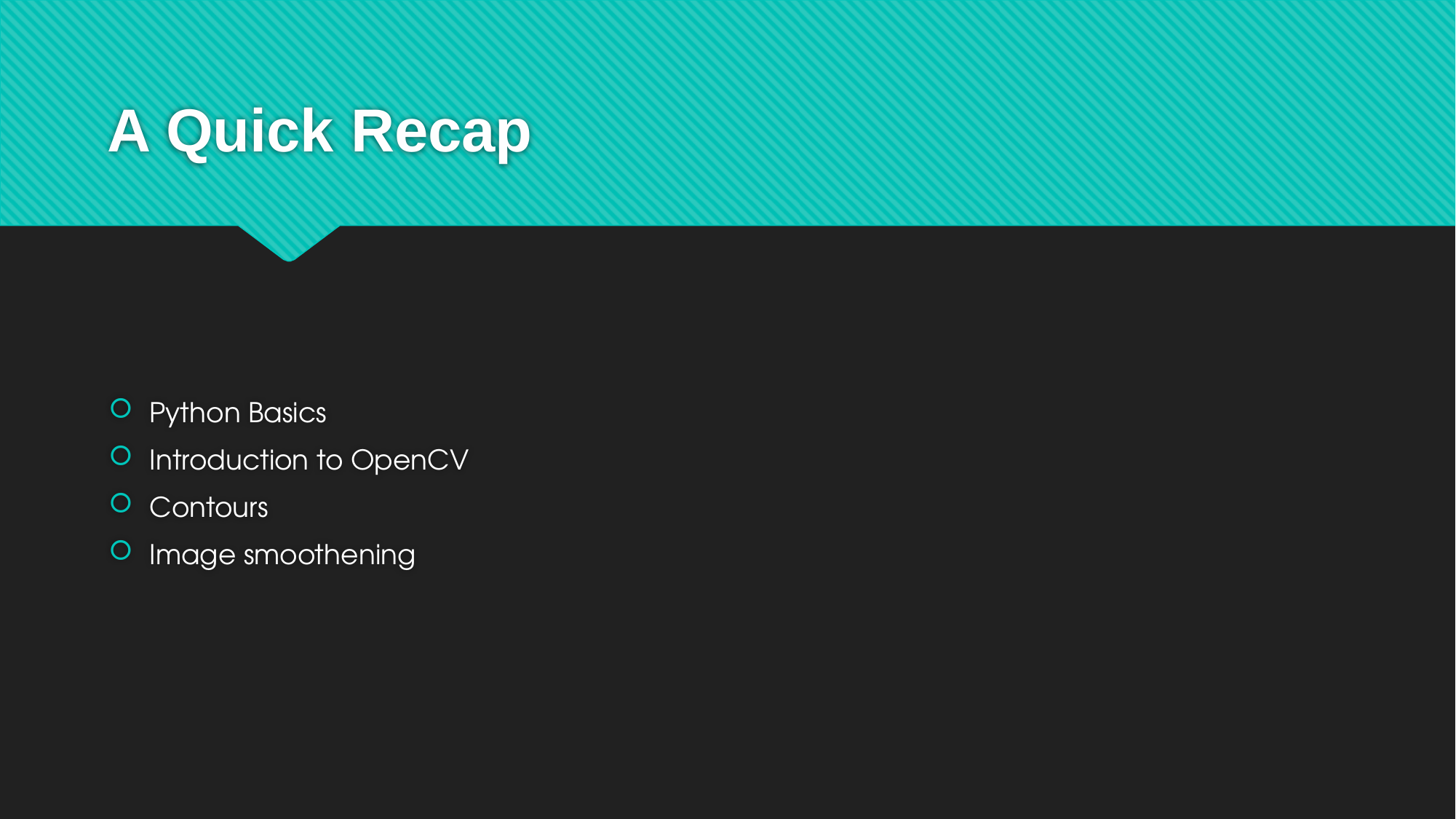

# A Quick Recap
Python Basics
Introduction to OpenCV
Contours
Image smoothening